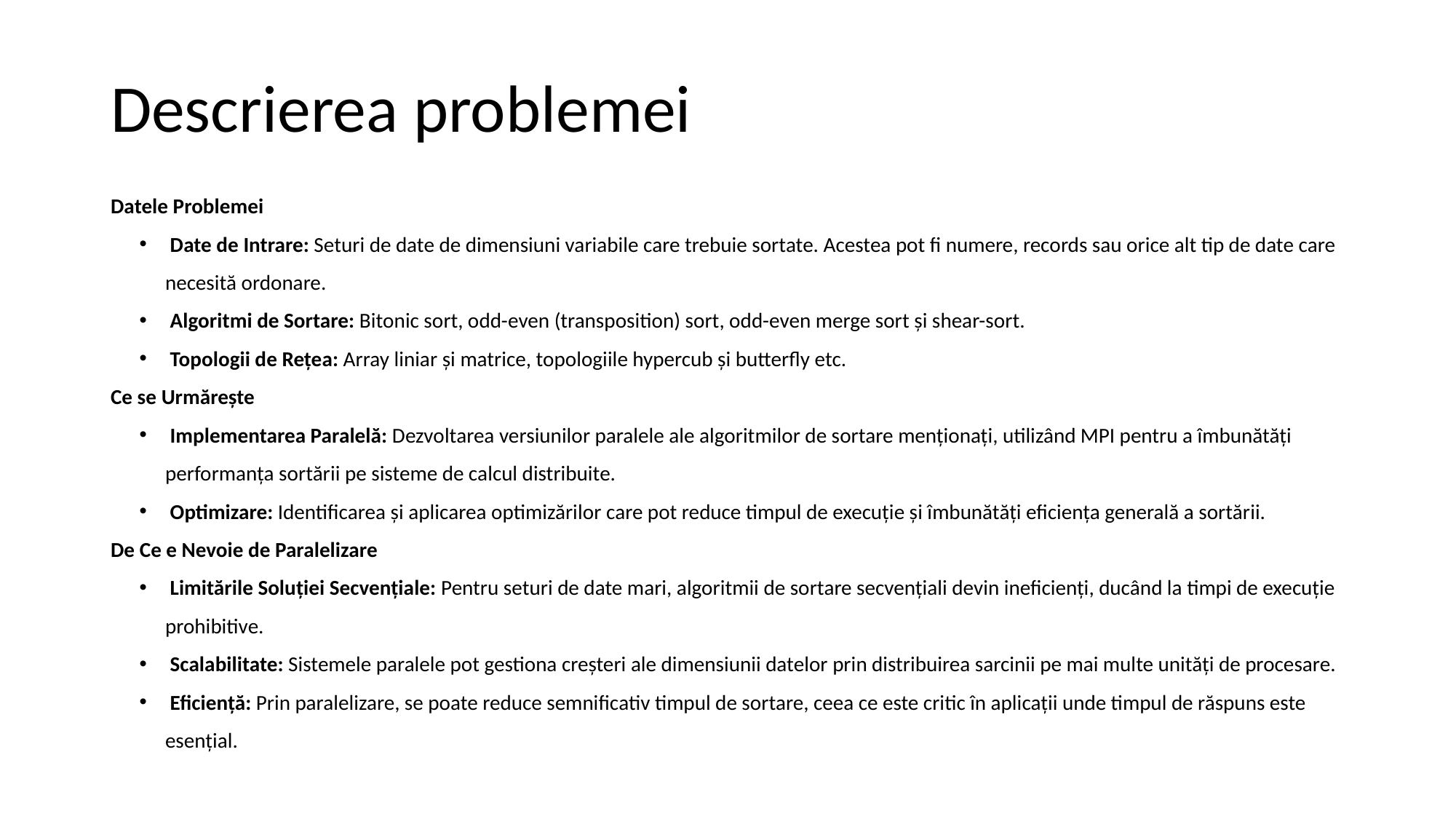

Descrierea problemei
Datele Problemei
 Date de Intrare: Seturi de date de dimensiuni variabile care trebuie sortate. Acestea pot fi numere, records sau orice alt tip de date care necesită ordonare.
 Algoritmi de Sortare: Bitonic sort, odd-even (transposition) sort, odd-even merge sort și shear-sort.
 Topologii de Rețea: Array liniar și matrice, topologiile hypercub și butterfly etc.
Ce se Urmărește
 Implementarea Paralelă: Dezvoltarea versiunilor paralele ale algoritmilor de sortare menționați, utilizând MPI pentru a îmbunătăți performanța sortării pe sisteme de calcul distribuite.
 Optimizare: Identificarea și aplicarea optimizărilor care pot reduce timpul de execuție și îmbunătăți eficiența generală a sortării.
De Ce e Nevoie de Paralelizare
 Limitările Soluției Secvențiale: Pentru seturi de date mari, algoritmii de sortare secvențiali devin ineficienți, ducând la timpi de execuție prohibitive.
 Scalabilitate: Sistemele paralele pot gestiona creșteri ale dimensiunii datelor prin distribuirea sarcinii pe mai multe unități de procesare.
 Eficiență: Prin paralelizare, se poate reduce semnificativ timpul de sortare, ceea ce este critic în aplicații unde timpul de răspuns este esențial.